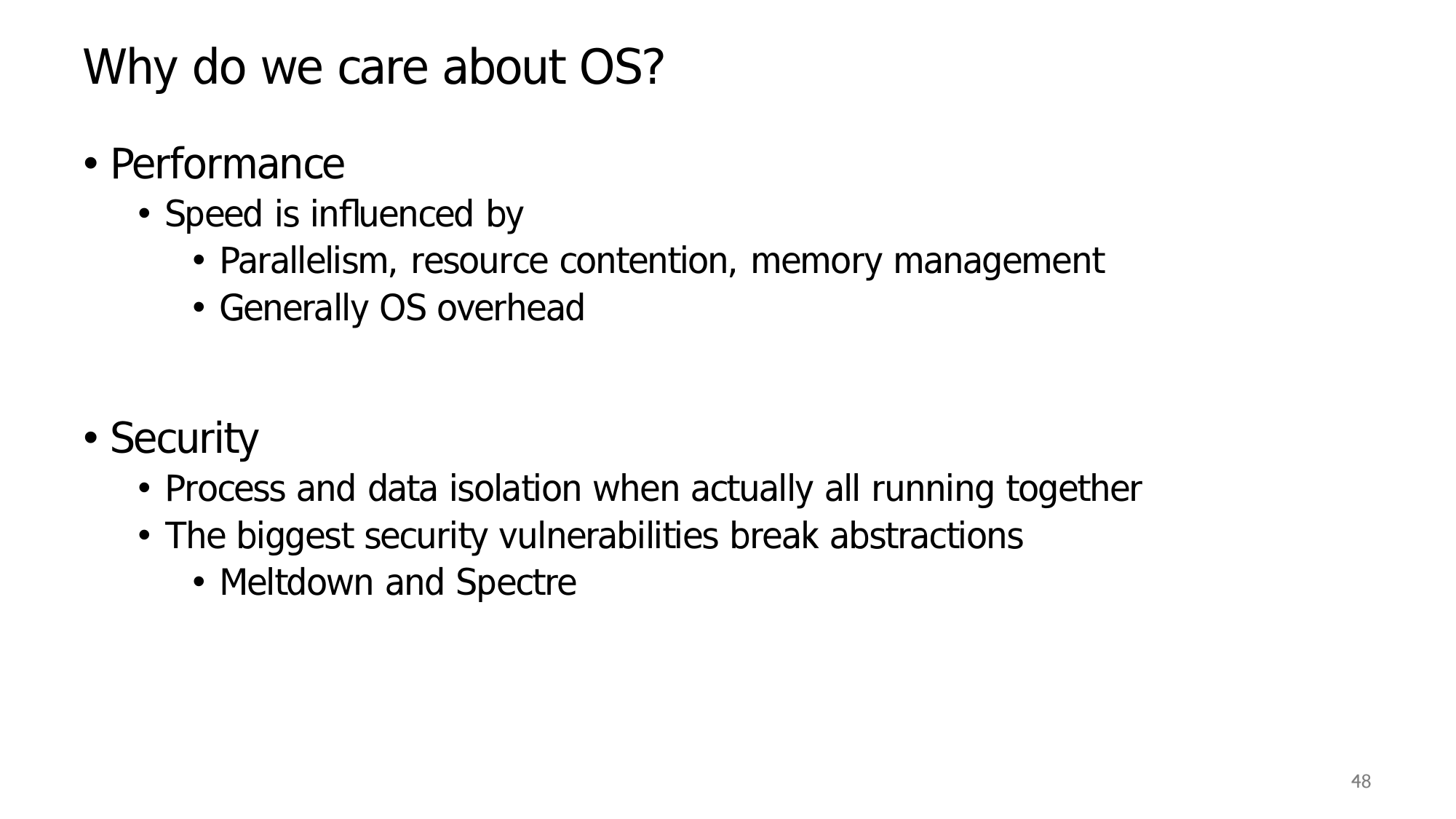

# Why do we care about OS?
Performance
Speed is influenced by
Parallelism, resource contention, memory management
Generally OS overhead

Security
Process and data isolation when actually all running together
The biggest security vulnerabilities break abstractions
Meltdown and Spectre
48